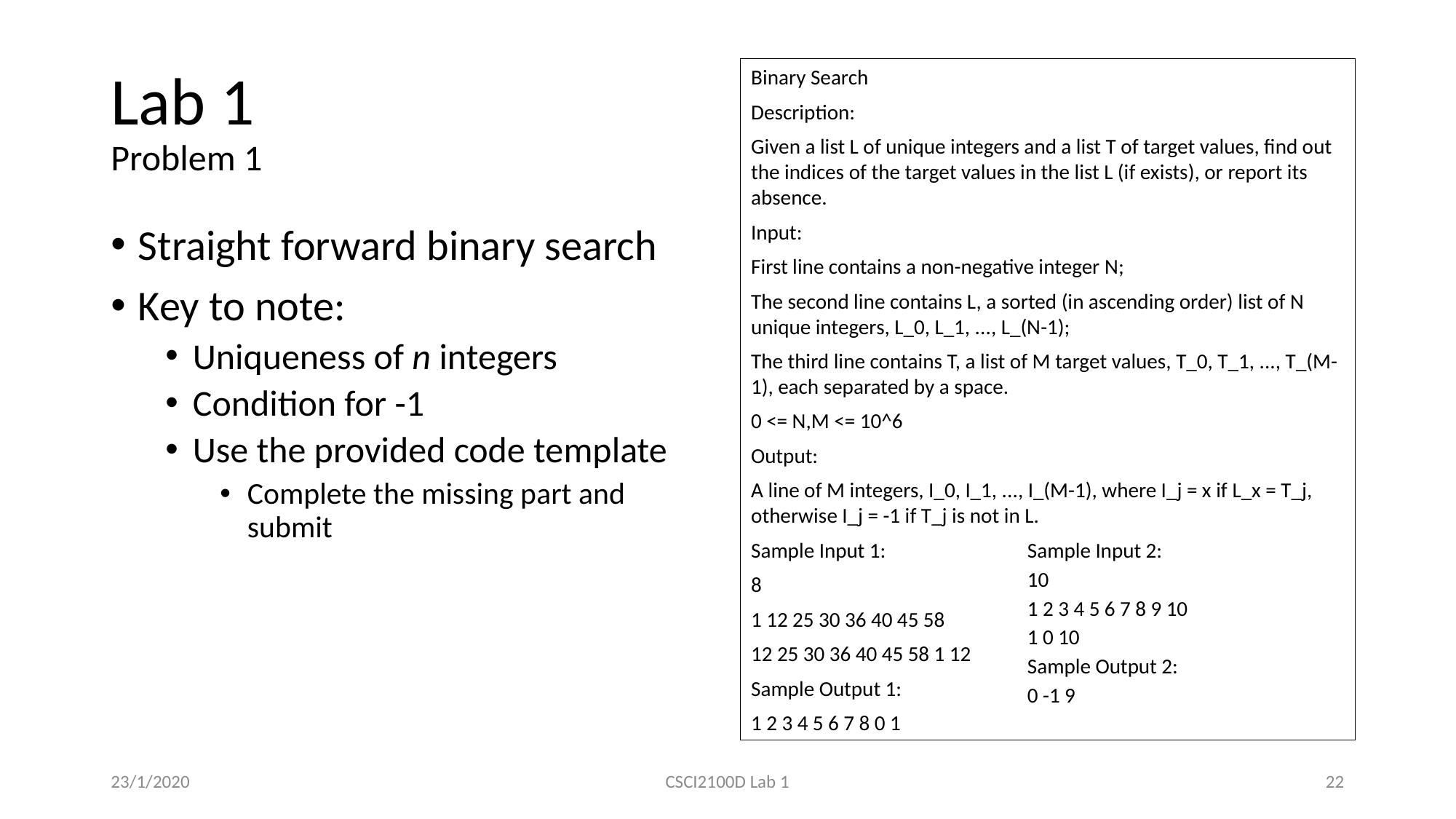

# Lab 1 Problem 1
Binary Search
Description:
Given a list L of unique integers and a list T of target values, find out the indices of the target values in the list L (if exists), or report its absence.
Input:
First line contains a non-negative integer N;
The second line contains L, a sorted (in ascending order) list of N unique integers, L_0, L_1, ..., L_(N-1);
The third line contains T, a list of M target values, T_0, T_1, ..., T_(M-1), each separated by a space.
0 <= N,M <= 10^6
Output:
A line of M integers, I_0, I_1, ..., I_(M-1), where I_j = x if L_x = T_j, otherwise I_j = -1 if T_j is not in L.
Sample Input 1:
8
1 12 25 30 36 40 45 58
12 25 30 36 40 45 58 1 12
Sample Output 1:
1 2 3 4 5 6 7 8 0 1
Straight forward binary search
Key to note:
Uniqueness of n integers
Condition for -1
Use the provided code template
Complete the missing part and submit

Sample Input 2:
10
1 2 3 4 5 6 7 8 9 10
1 0 10
Sample Output 2:
0 -1 9
23/1/2020
CSCI2100D Lab 1
22